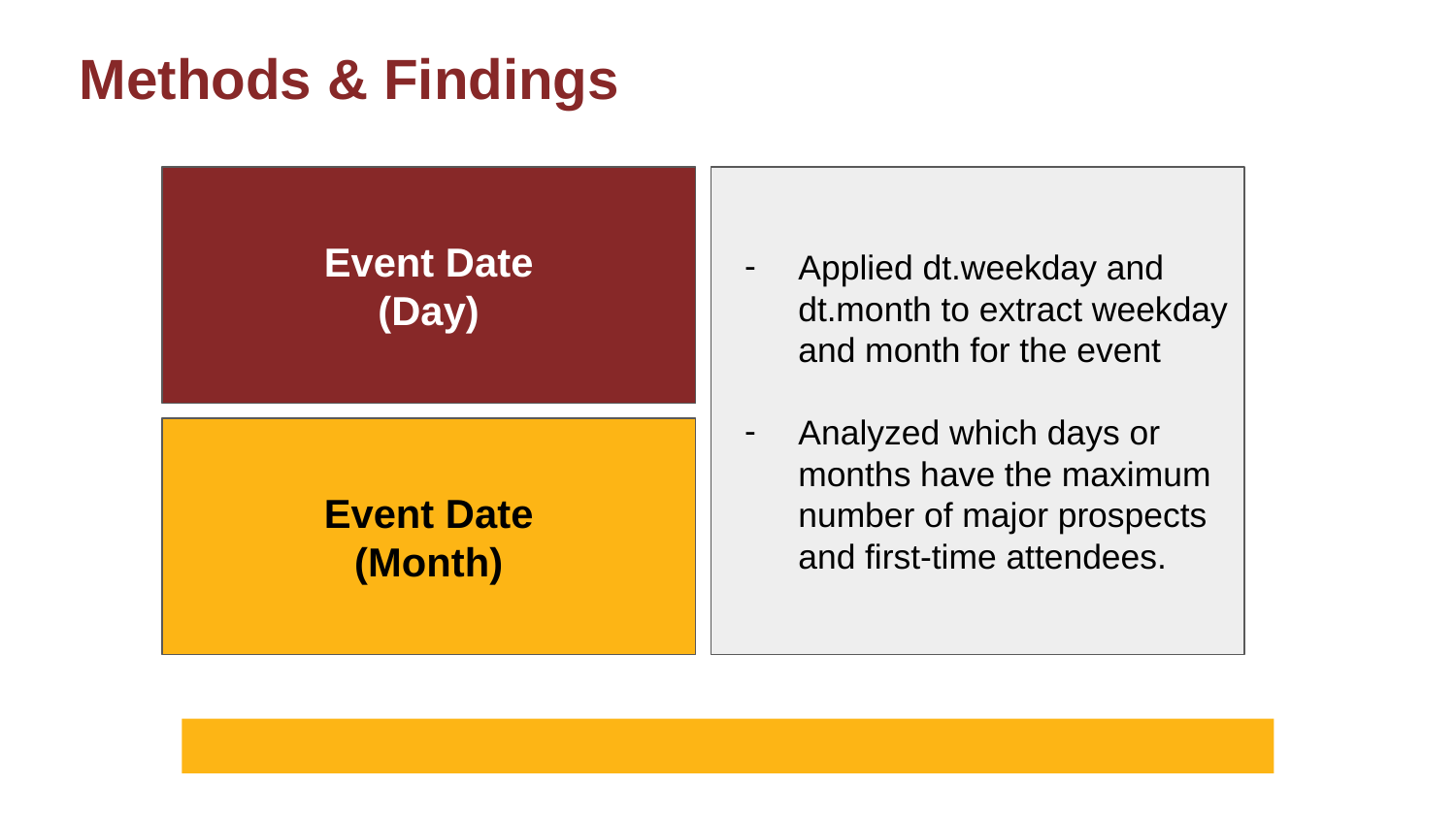

Methods & Findings
Event Date
(Day)
Applied dt.weekday and dt.month to extract weekday and month for the event

Analyzed which days or months have the maximum number of major prospects and first-time attendees.

Event Date
(Month)